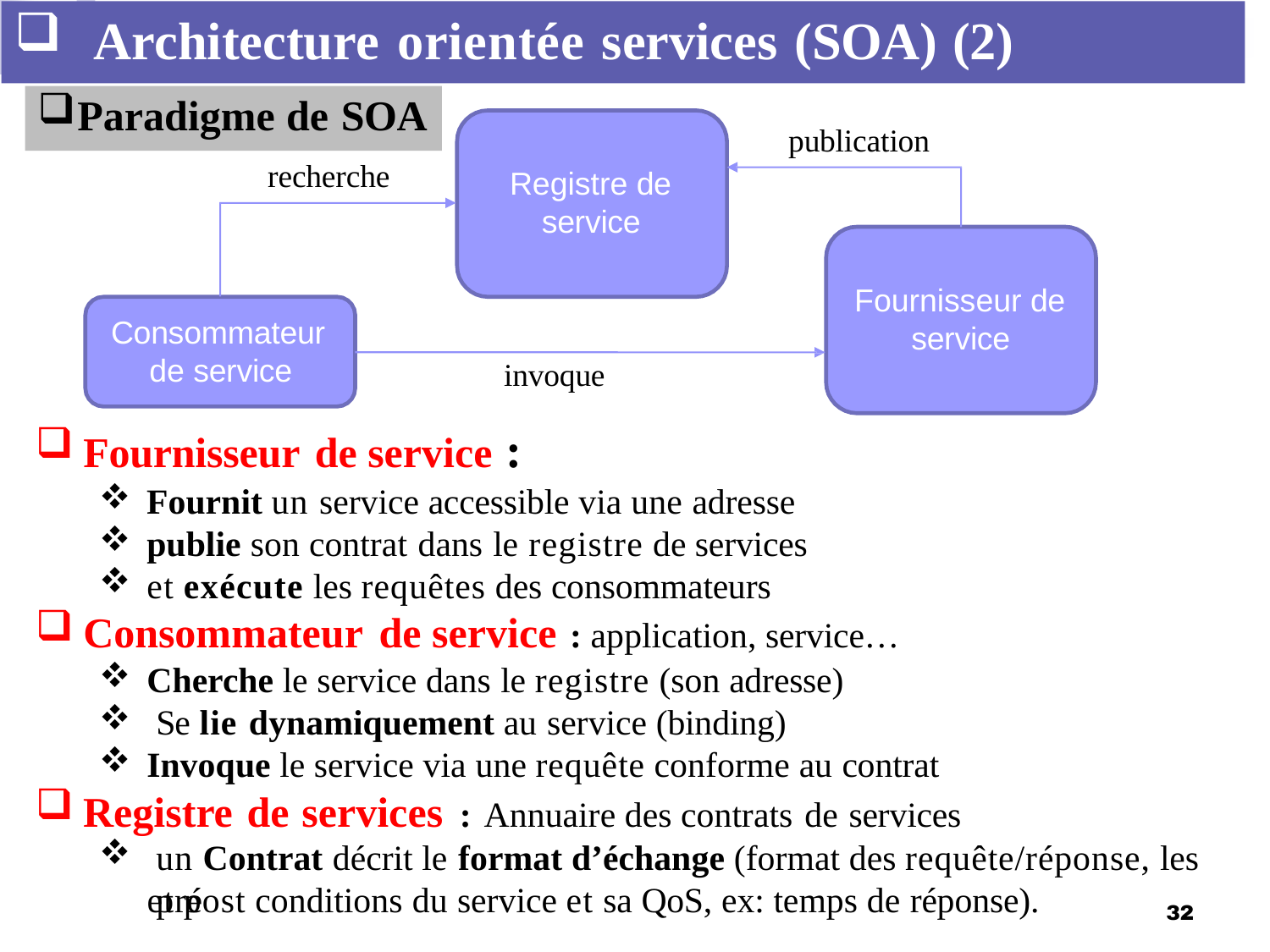

Architecture orientée services (SOA) (2)

Paradigme de SOA

publication
recherche
Registre de service

Fournisseur de service
Consommateur de service

invoque
Fournisseur de service :
Fournit un service accessible via une adresse
publie son contrat dans le registre de services
et exécute les requêtes des consommateurs
Consommateur de service : application, service…
Cherche le service dans le registre (son adresse)
Se lie dynamiquement au service (binding)
Invoque le service via une requête conforme au contrat
Registre de services : Annuaire des contrats de services
un Contrat décrit le format d’échange (format des requête/réponse, les pré
et post conditions du service et sa QoS, ex: temps de réponse).
32